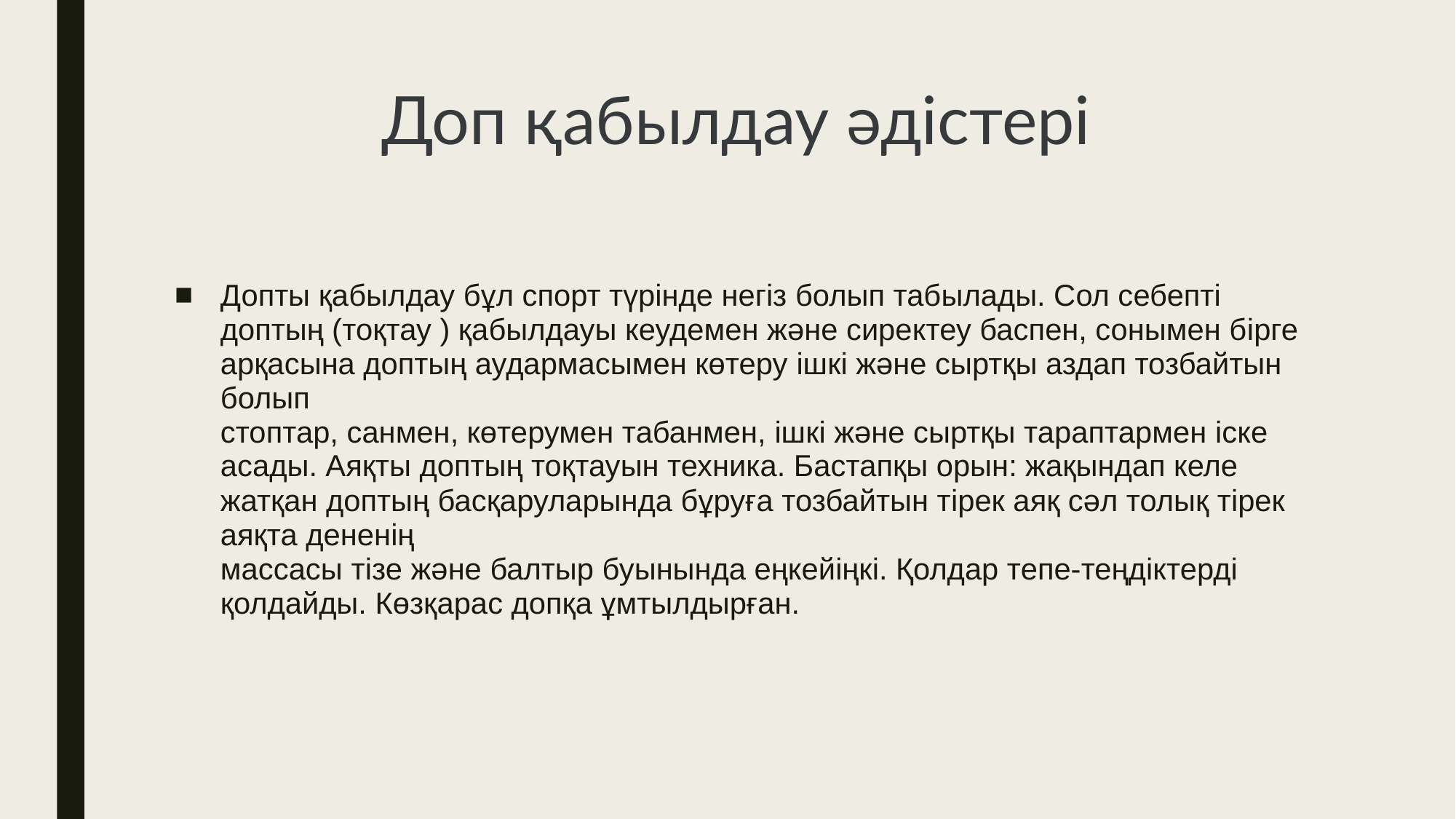

# Доп қабылдау әдістері
Допты қабылдау бұл спорт түрінде негіз болып табылады. Сол себепті доптың (тоқтау ) қабылдауы кеудемен және сиректеу баспен, сонымен бiрге арқасына доптың аудармасымен көтеру iшкi және сыртқы аздап тозбайтын болып
стоптар, санмен, көтерумен табанмен, iшкi және сыртқы тараптармен iске асады. Аяқты доптың тоқтауын техника. Бастапқы орын: жақындап келе жатқан доптың басқаруларында бұруға тозбайтын тiрек аяқ сәл толық тiрек аяқта дененiң
массасы тiзе және балтыр буынында еңкейiңкi. Қолдар тепе-теңдiктердi қолдайды. Көзқарас допқа ұмтылдырған.